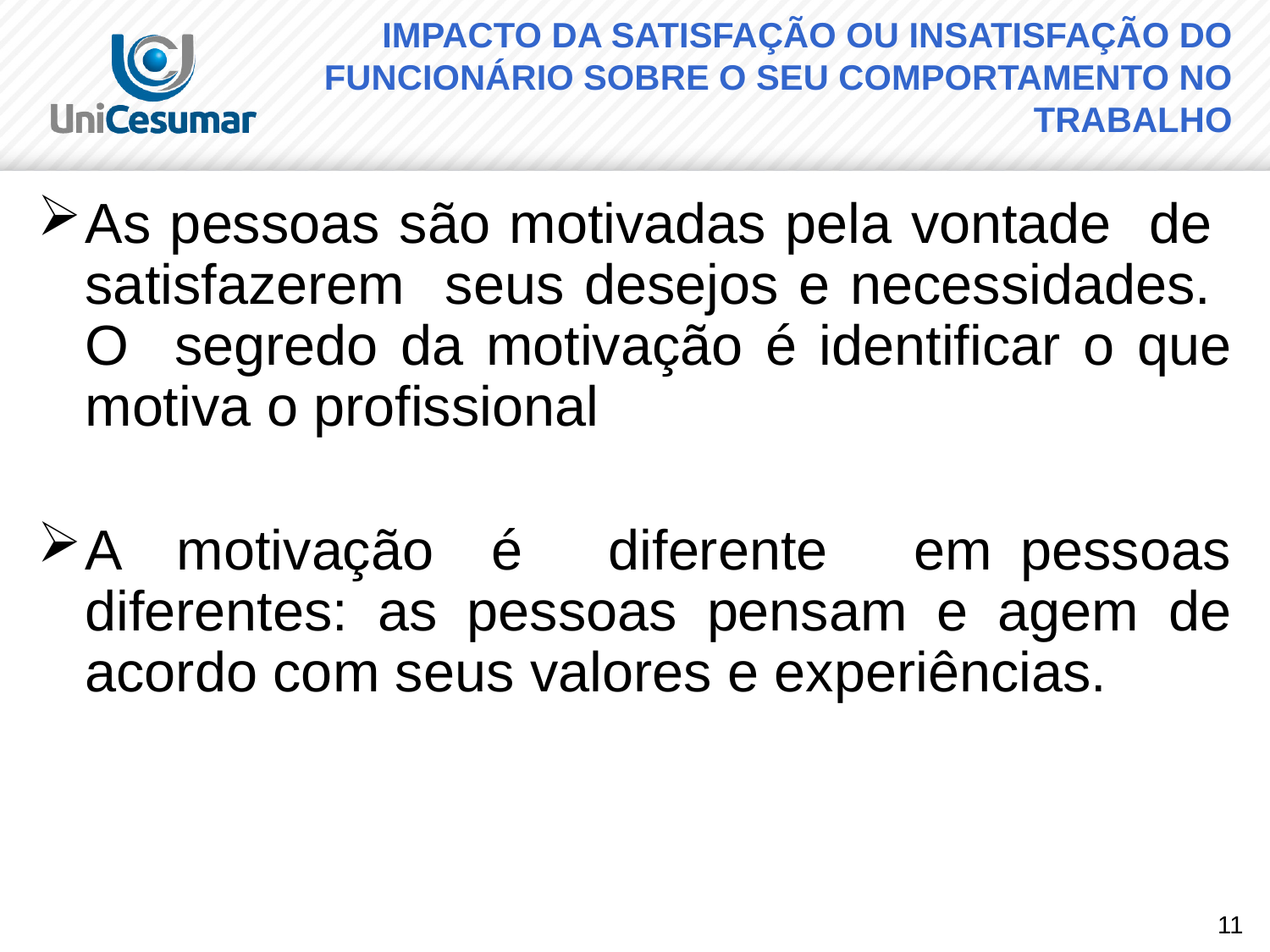

# IMPACTO DA SATISFAÇÃO OU INSATISFAÇÃO DO FUNCIONÁRIO SOBRE O SEU COMPORTAMENTO NO TRABALHO
As pessoas são motivadas pela vontade  de  satisfazerem  seus desejos e necessidades.  O  segredo da motivação é identificar o que motiva o profissional

A  motivação  é   diferente   em pessoas diferentes: as pessoas pensam e agem de acordo com seus valores e experiências.